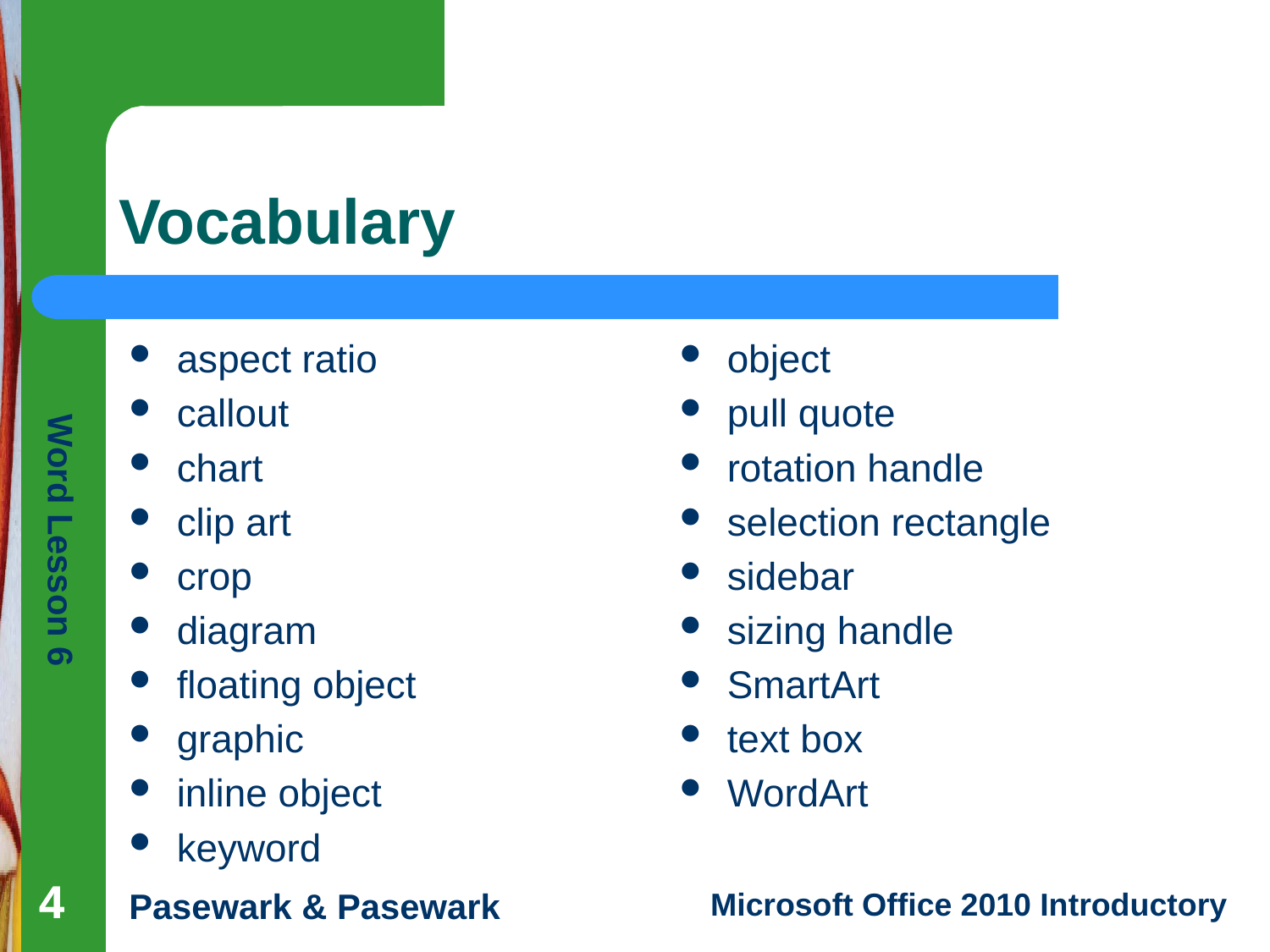

# Vocabulary
aspect ratio
callout
chart
clip art
crop
diagram
floating object
graphic
inline object
keyword
object
pull quote
rotation handle
selection rectangle
sidebar
sizing handle
SmartArt
text box
WordArt

4
4
4